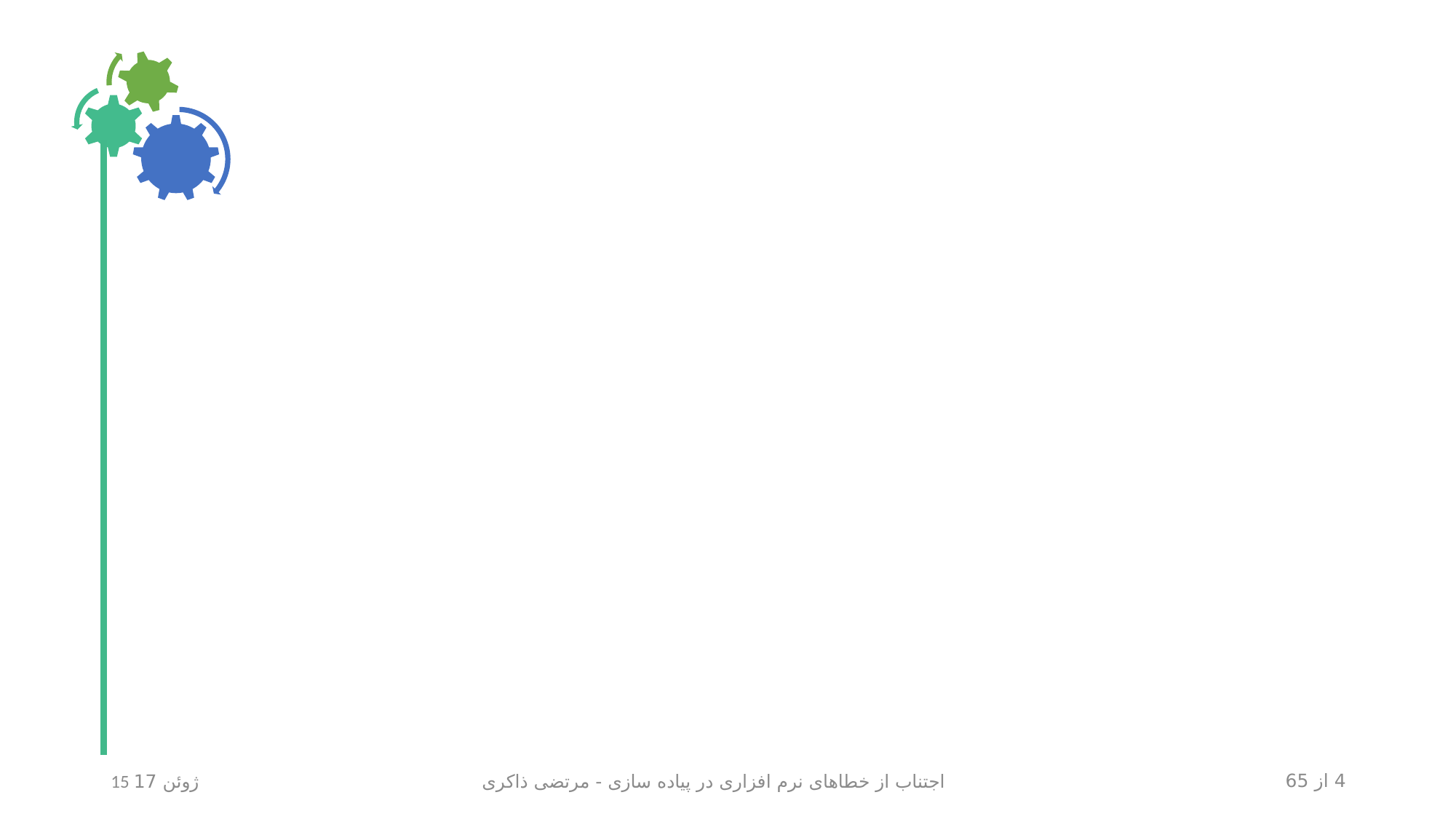

#

15 ژوئن 17
اجتناب از خطاهای نرم افزاری در پیاده سازی - مرتضی ذاکری
4 از 65